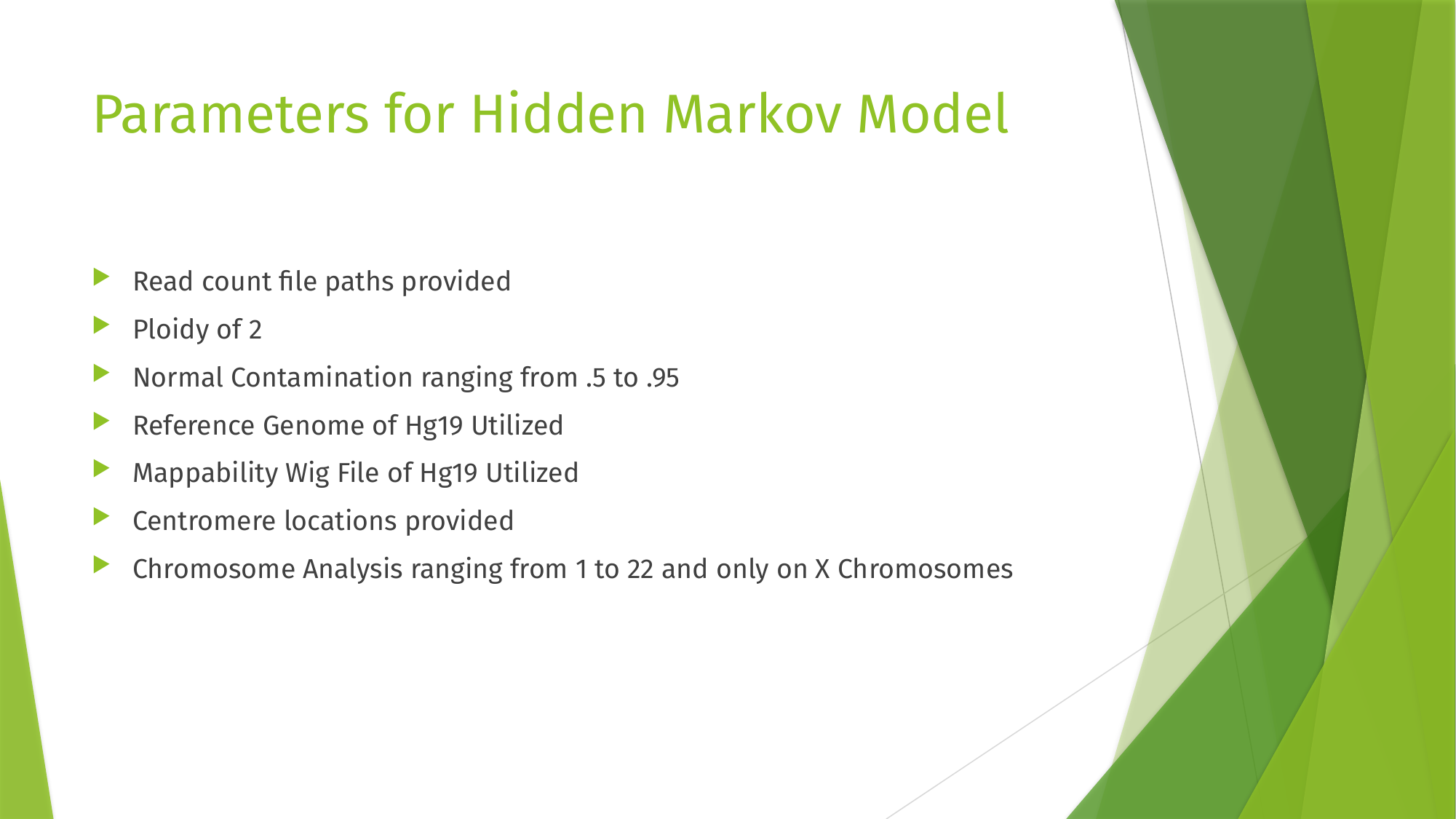

# Parameters for Hidden Markov Model
Read count file paths provided
Ploidy of 2
Normal Contamination ranging from .5 to .95
Reference Genome of Hg19 Utilized
Mappability Wig File of Hg19 Utilized
Centromere locations provided
Chromosome Analysis ranging from 1 to 22 and only on X Chromosomes